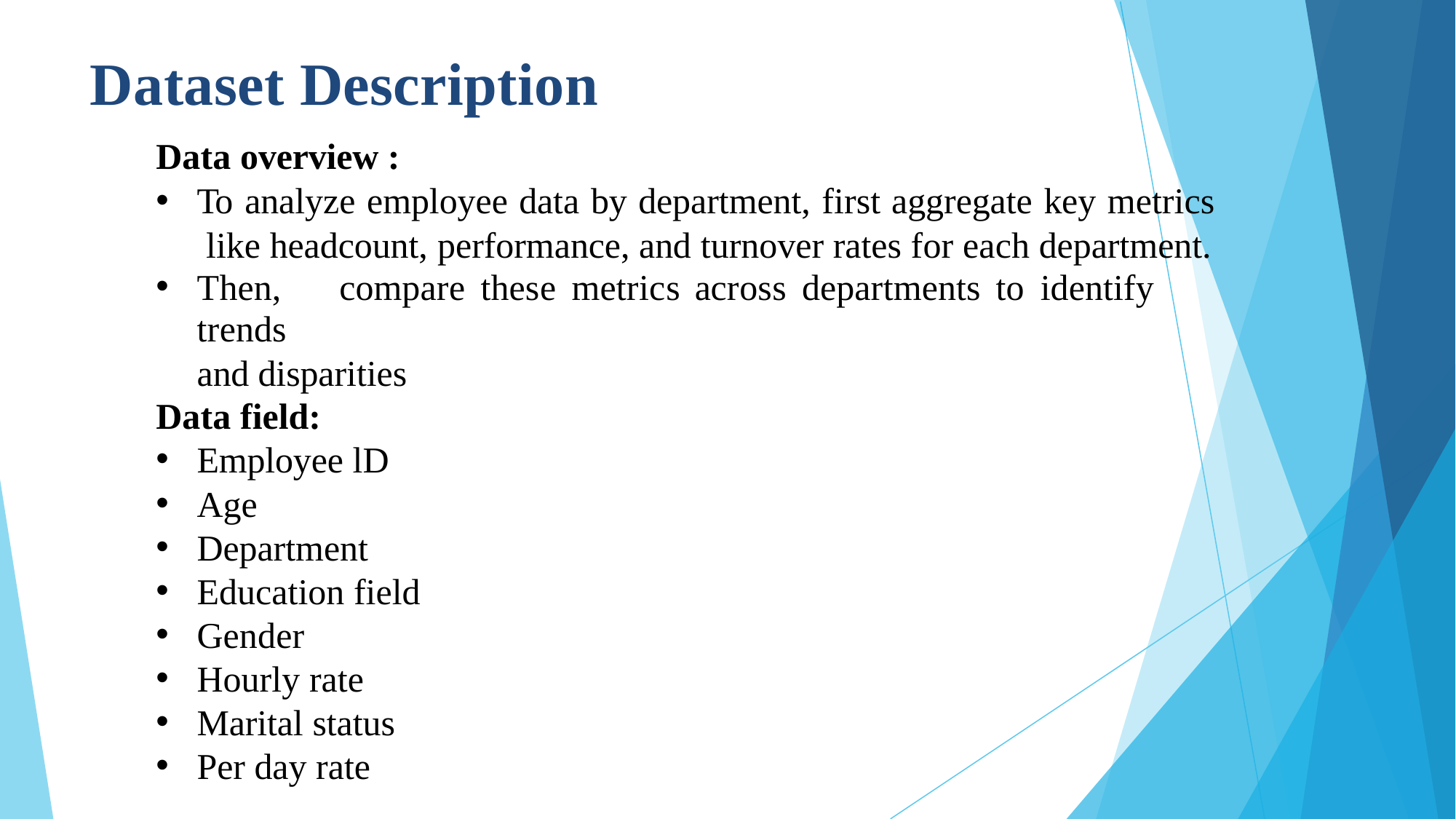

# Dataset Description
Data overview :
To analyze employee data by department, first aggregate key metrics  like headcount, performance, and turnover rates for each department.
Then,	compare	these	metrics	across	departments	to	identify	trends
and disparities
Data field:
Employee lD
Age
Department
Education field
Gender
Hourly rate
Marital status
Per day rate